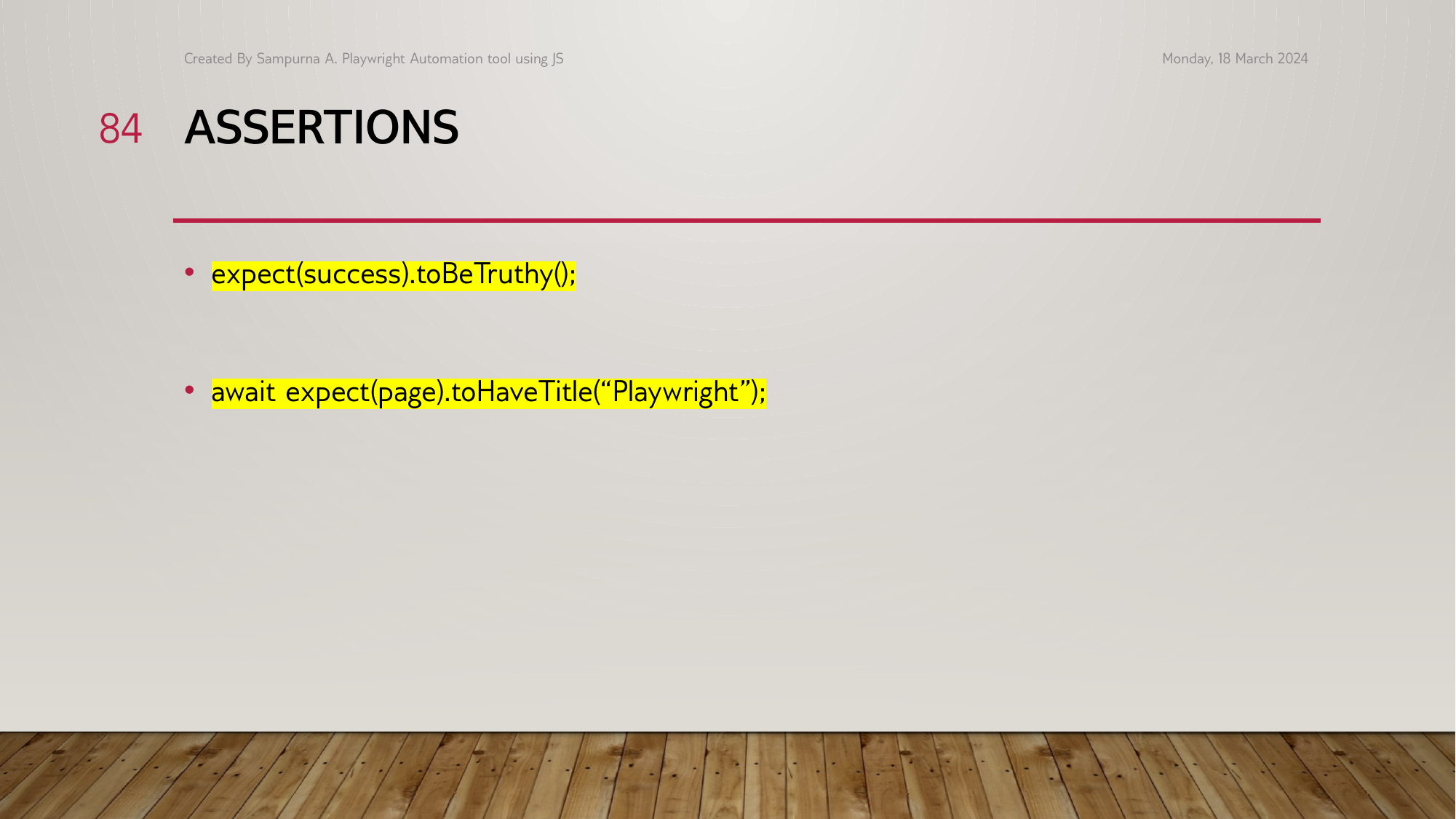

Created By Sampurna A. Playwright Automation tool using JS
Monday, 18 March 2024
84
# Assertions
expect(success).toBeTruthy();

await expect(page).toHaveTitle(“Playwright”);